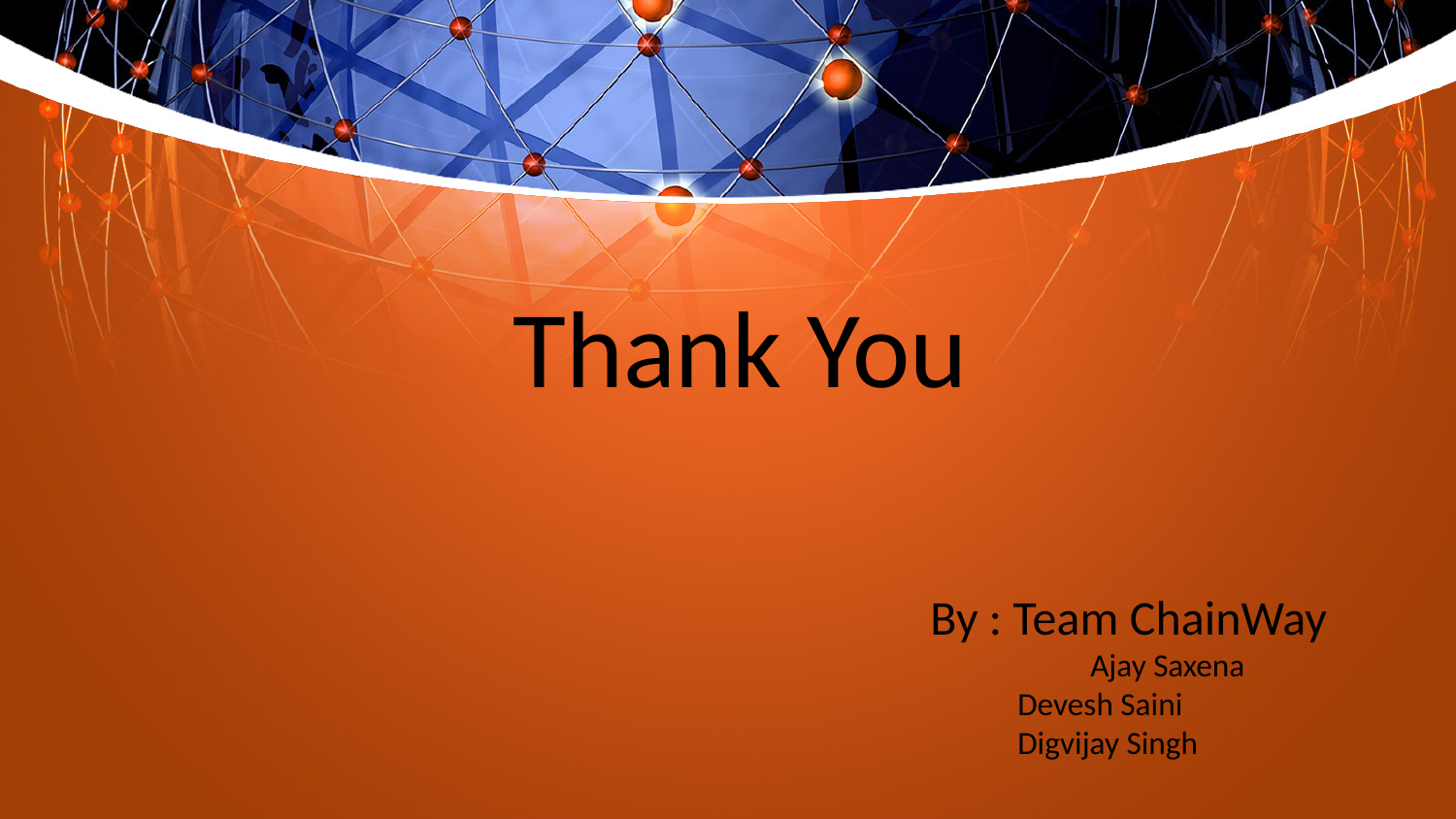

# Thank You
    By : Team ChainWay
      	        Ajay Saxena
                  Devesh Saini
                  Digvijay Singh